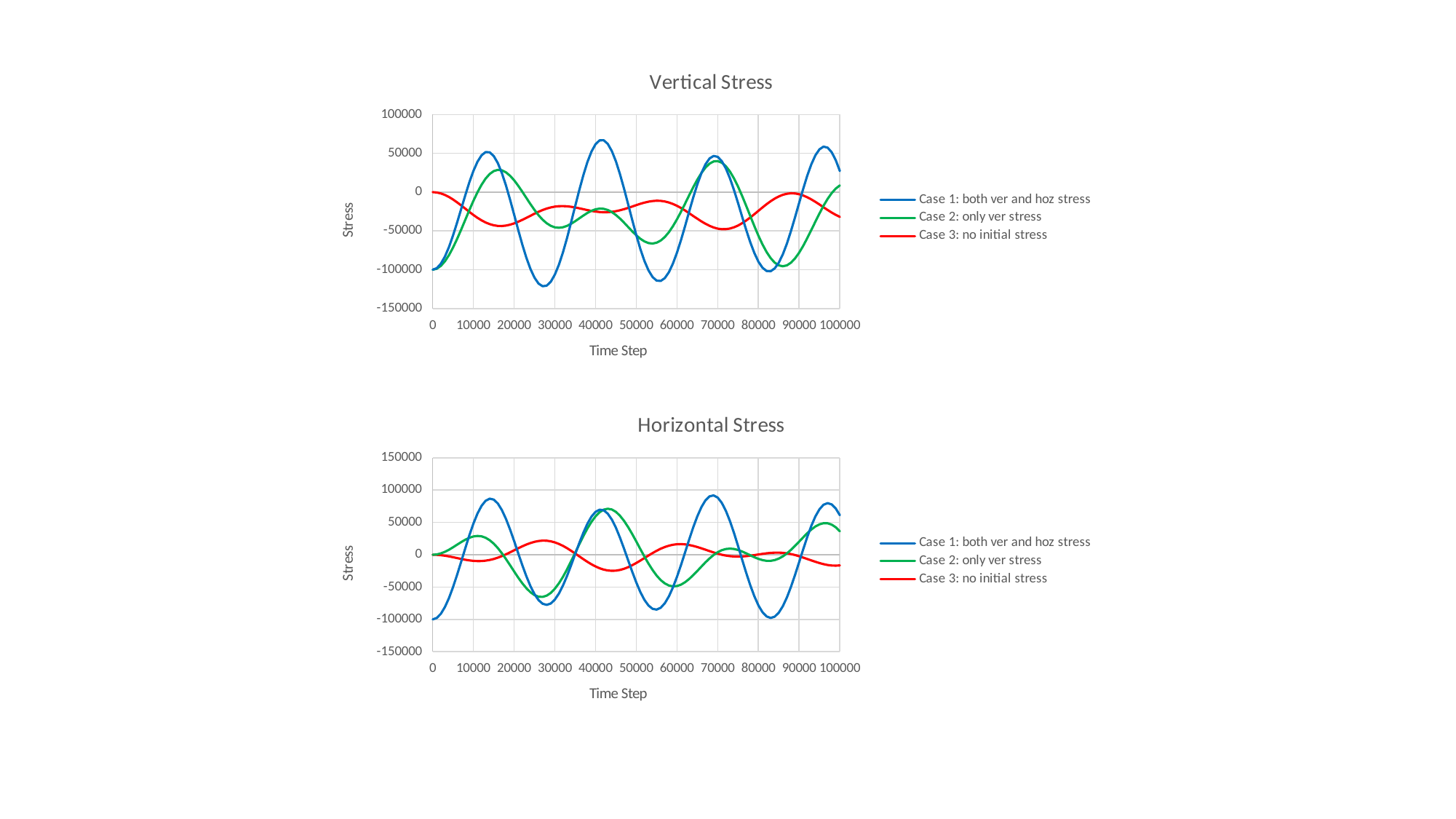

### Chart: Vertical Stress

| Category | Case 1: both ver and hoz stress | Case 2: only ver stress | Case 3: no initial stress |
|---|---|---|---|

### Chart: Horizontal Stress

| Category | Case 1: both ver and hoz stress | Case 2: only ver stress | Case 3: no initial stress |
|---|---|---|---|